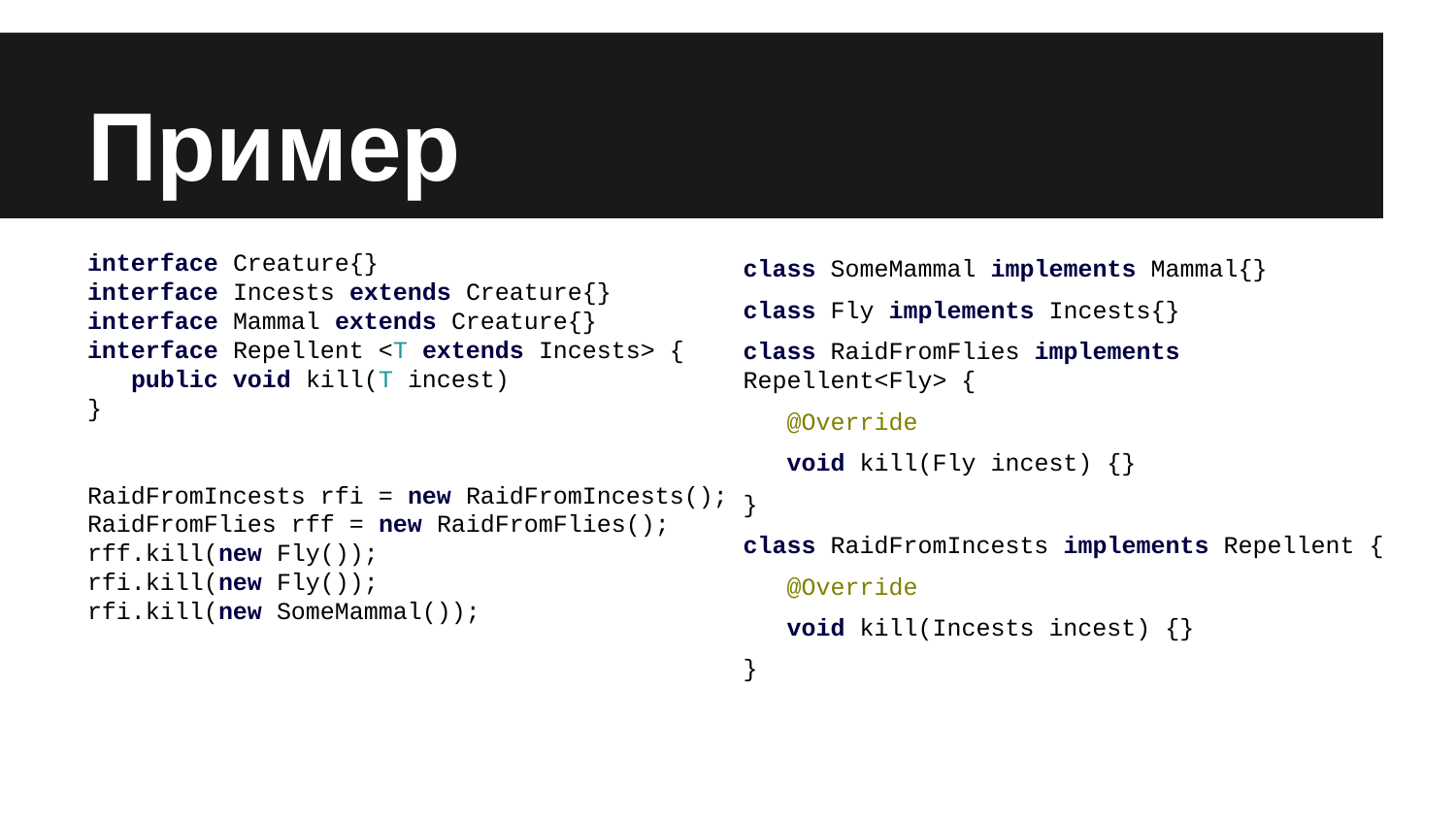

# Пример
class SomeMammal implements Mammal{}
class Fly implements Incests{}
class RaidFromFlies implements Repellent<Fly> {
   @Override
   void kill(Fly incest) {}
}
class RaidFromIncests implements Repellent {
   @Override
   void kill(Incests incest) {}
}
interface Creature{}
interface Incests extends Creature{}
interface Mammal extends Creature{}
interface Repellent <T extends Incests> {
   public void kill(T incest)
}

RaidFromIncests rfi = new RaidFromIncests();
RaidFromFlies rff = new RaidFromFlies();
rff.kill(new Fly());
rfi.kill(new Fly());
rfi.kill(new SomeMammal());